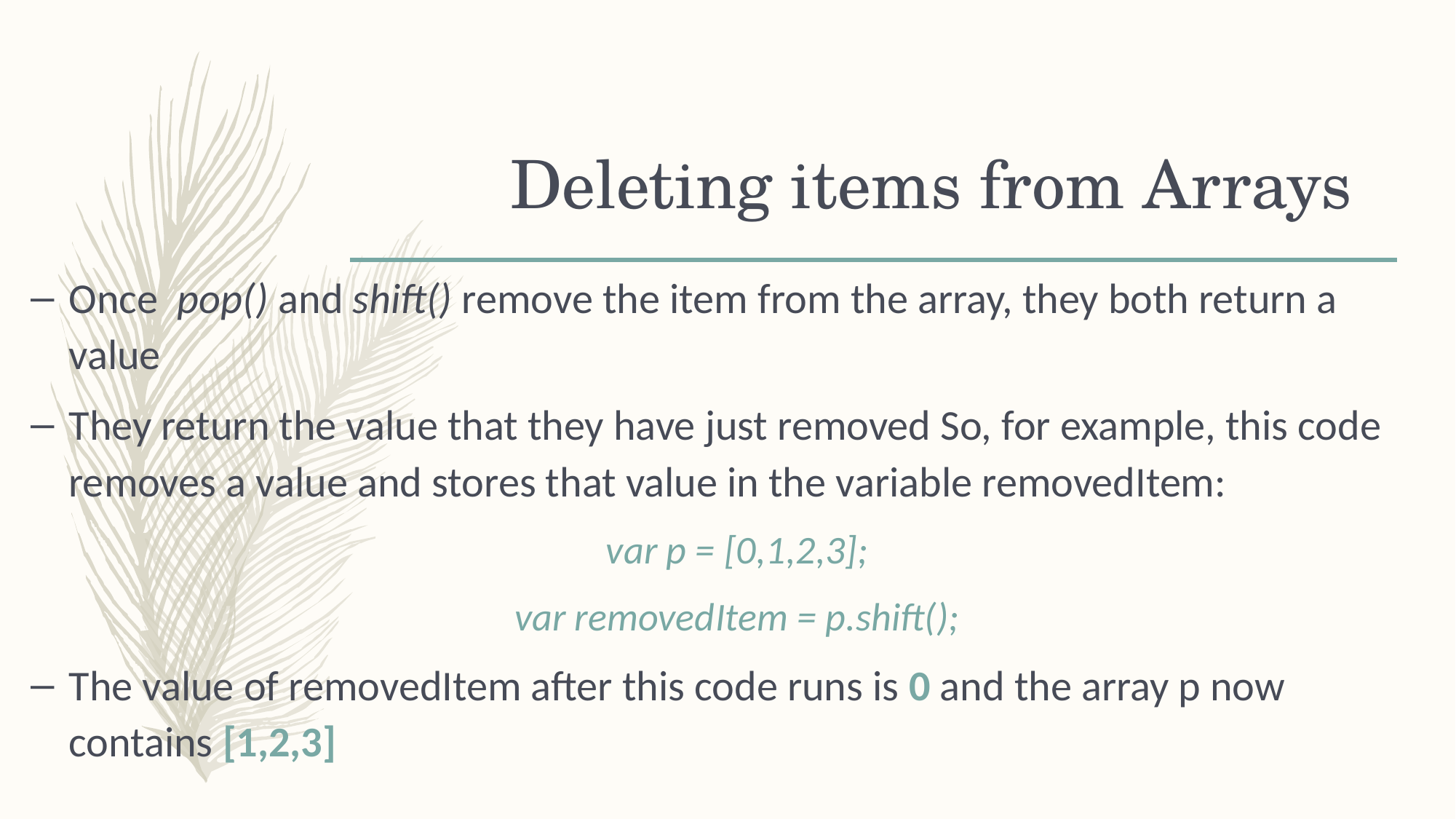

# Deleting items from Arrays
Once  pop() and shift() remove the item from the array, they both return a value
They return the value that they have just removed So, for example, this code removes a value and stores that value in the variable removedItem:
var p = [0,1,2,3];
var removedItem = p.shift();
The value of removedItem after this code runs is 0 and the array p now contains [1,2,3]